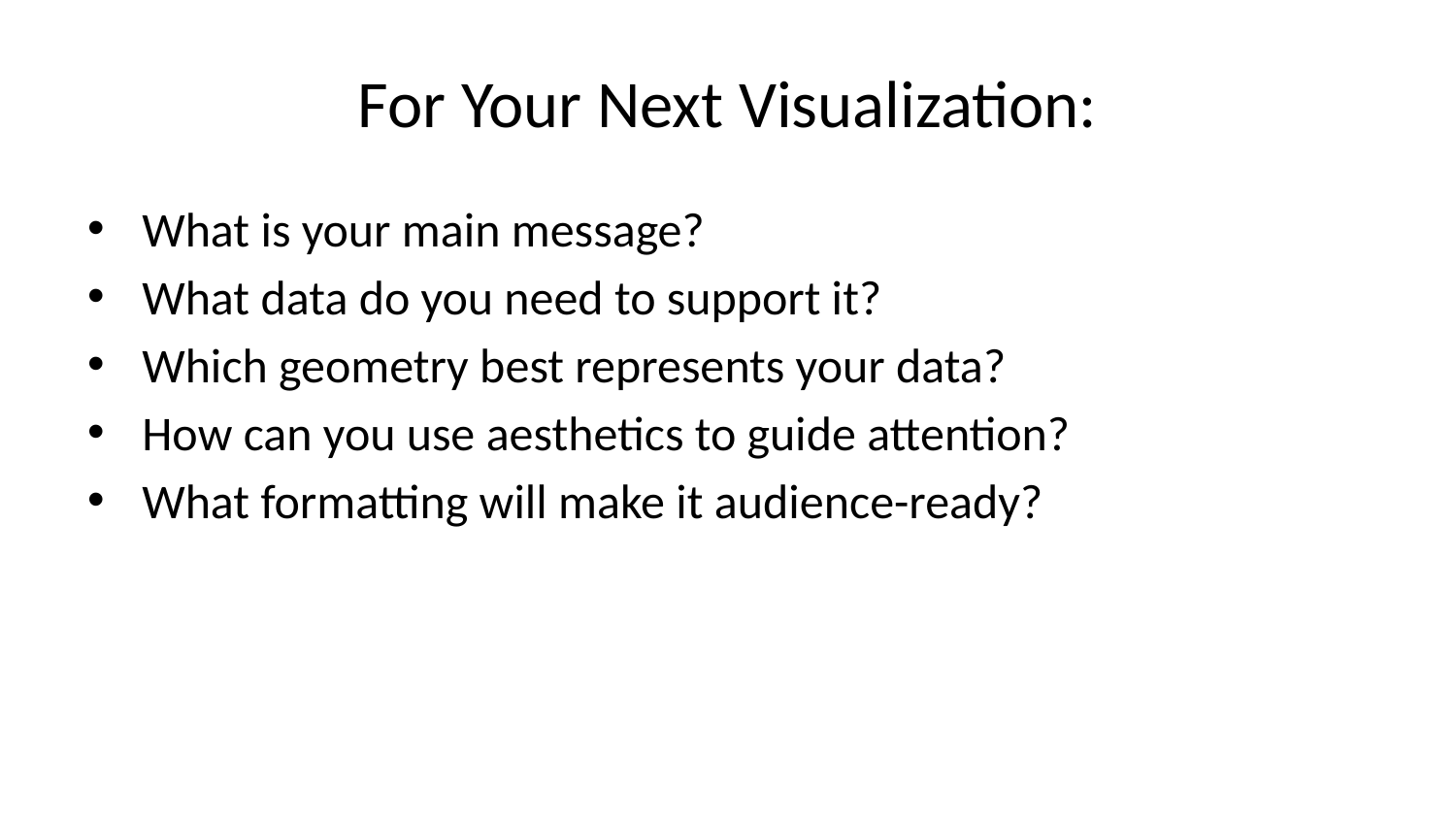

# For Your Next Visualization:
What is your main message?
What data do you need to support it?
Which geometry best represents your data?
How can you use aesthetics to guide attention?
What formatting will make it audience-ready?